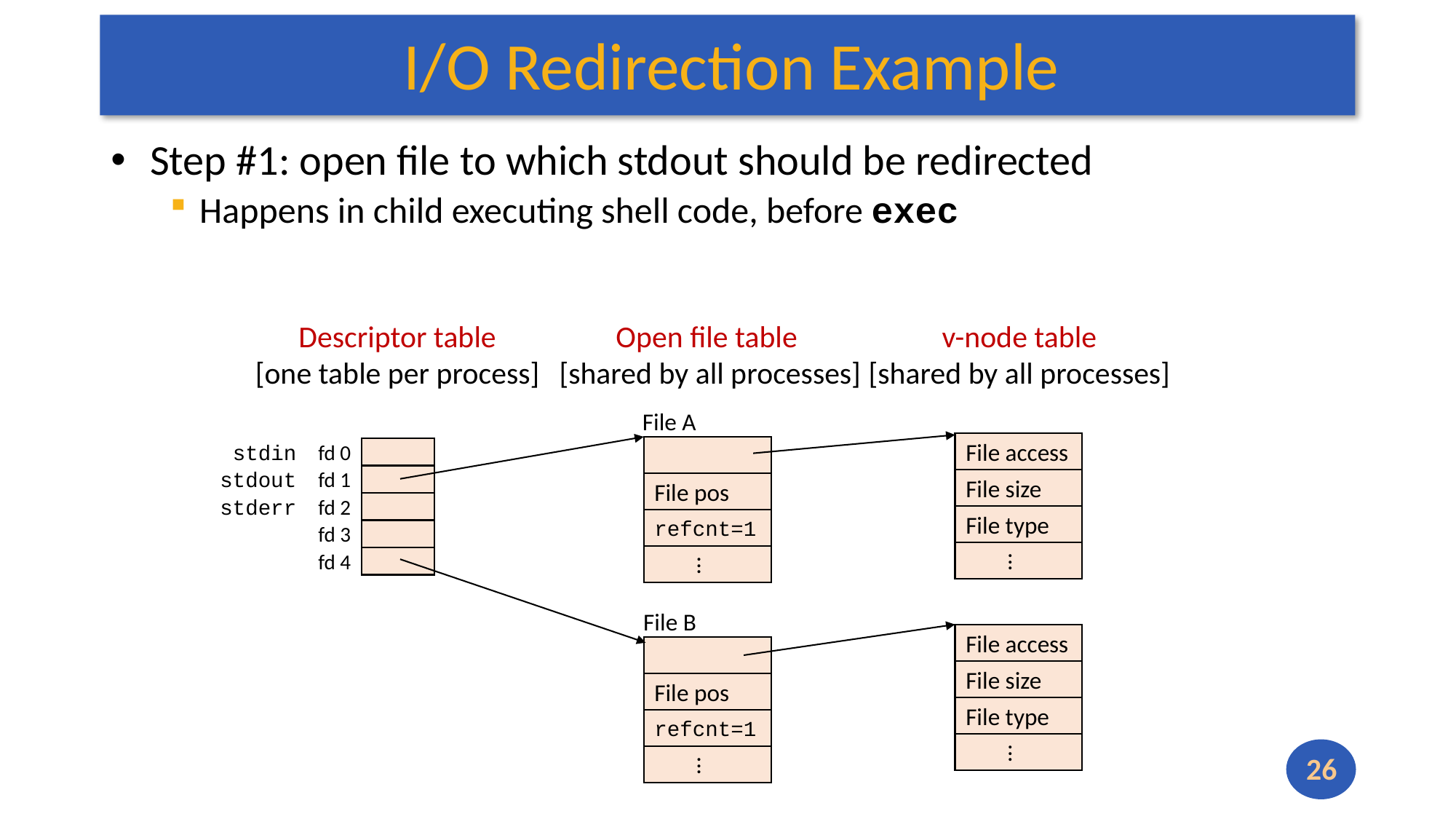

# I/O Redirection Example
 Step #1: open file to which stdout should be redirected
Happens in child executing shell code, before exec
Descriptor table
[one table per process]
Open file table
[shared by all processes]
v-node table
[shared by all processes]
File A
stdin
File access

fd 0

stdout
fd 1

File size
File pos
stderr
fd 2

File type
refcnt=1
fd 3

...
...
fd 4

File B

File access

File size
File pos
File type
refcnt=1
...
...
26